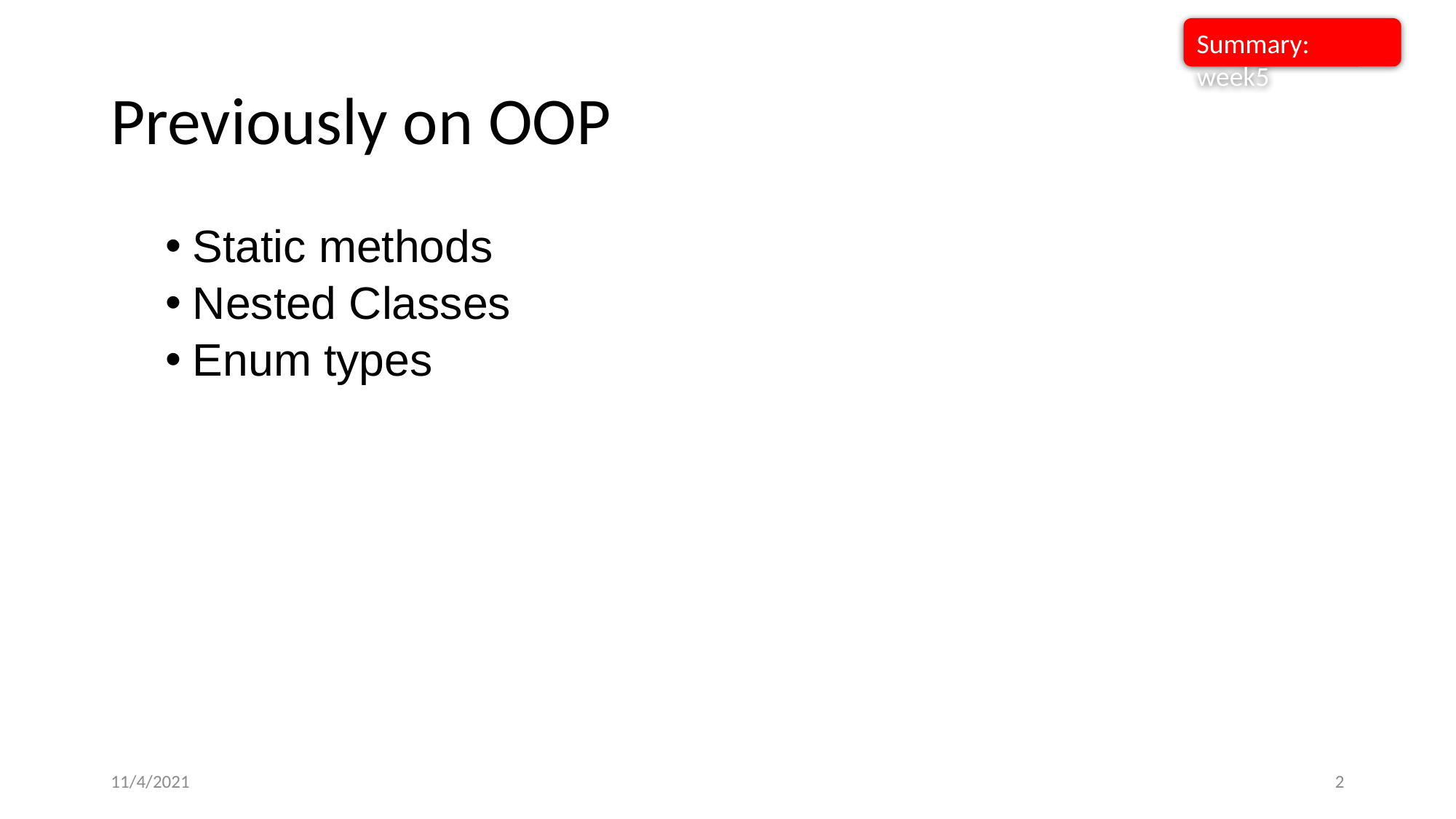

Summary: week5
# Previously on OOP
Static methods
Nested Classes
Enum types
11/4/2021
2